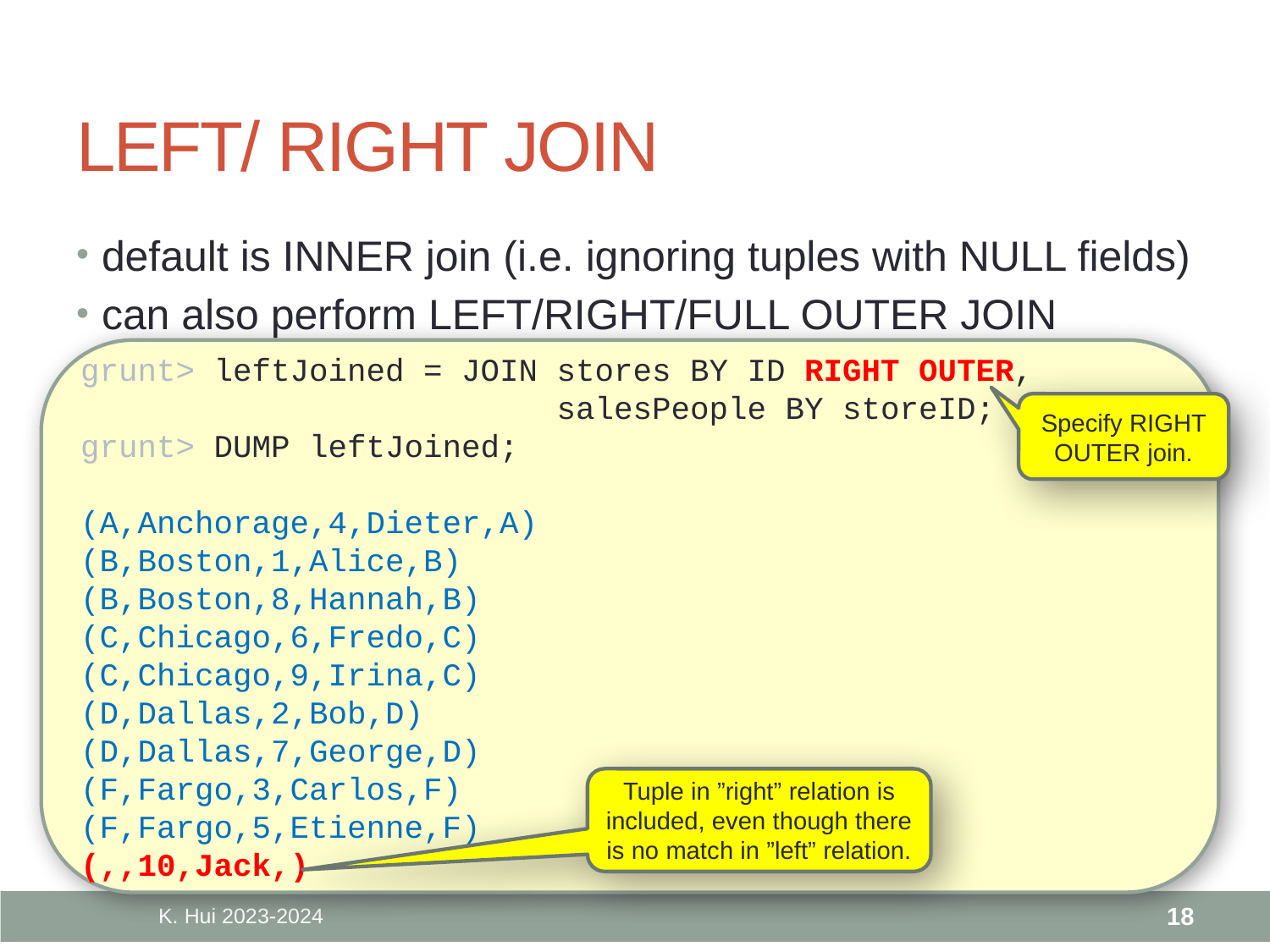

# LEFT/ RIGHT JOIN
default is INNER join (i.e. ignoring tuples with NULL fields)
can also perform LEFT/RIGHT/FULL OUTER JOIN
grunt> leftJoined = JOIN stores BY ID RIGHT OUTER,
                         salesPeople BY storeID;
grunt> DUMP leftJoined;

(A,Anchorage,4,Dieter,A)
(B,Boston,1,Alice,B)
(B,Boston,8,Hannah,B)
(C,Chicago,6,Fredo,C)
(C,Chicago,9,Irina,C)
(D,Dallas,2,Bob,D)
(D,Dallas,7,George,D)
(F,Fargo,3,Carlos,F)
(F,Fargo,5,Etienne,F)
(,,10,Jack,)
Specify RIGHT OUTER join.
Tuple in ”right” relation is included, even though there is no match in ”left” relation.
K. Hui 2023-2024
18